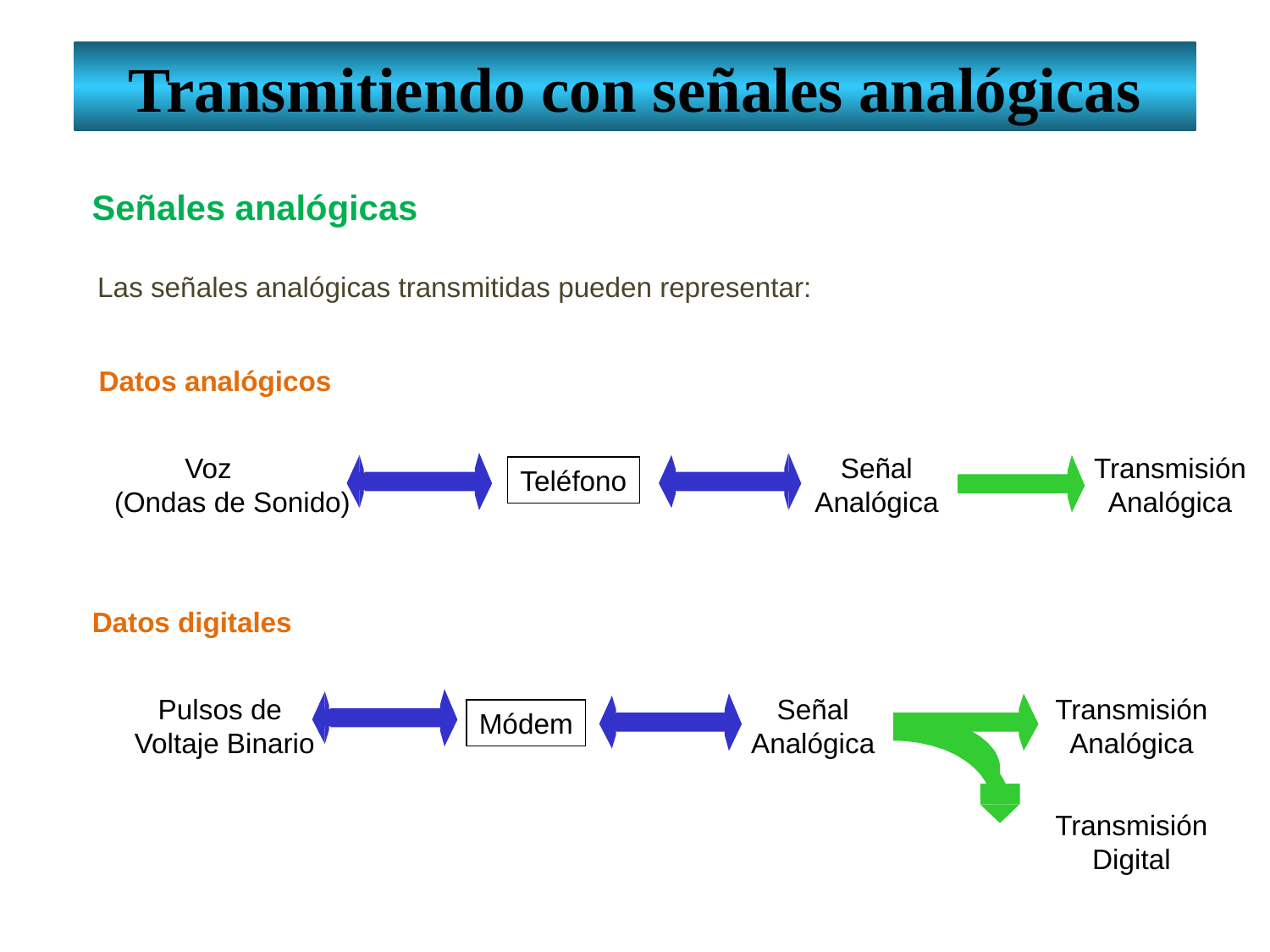

Transmitiendo con señales analógicas
Señales analógicas
  Las señales analógicas transmitidas pueden representar:
Datos analógicos
         Voz
(Ondas de Sonido)
Señal
Analógica
Transmisión
Analógica

Teléfono
Datos digitales
   Pulsos de
Voltaje Binario
Señal
Analógica
Transmisión
Analógica

Módem
Transmisión
Digital